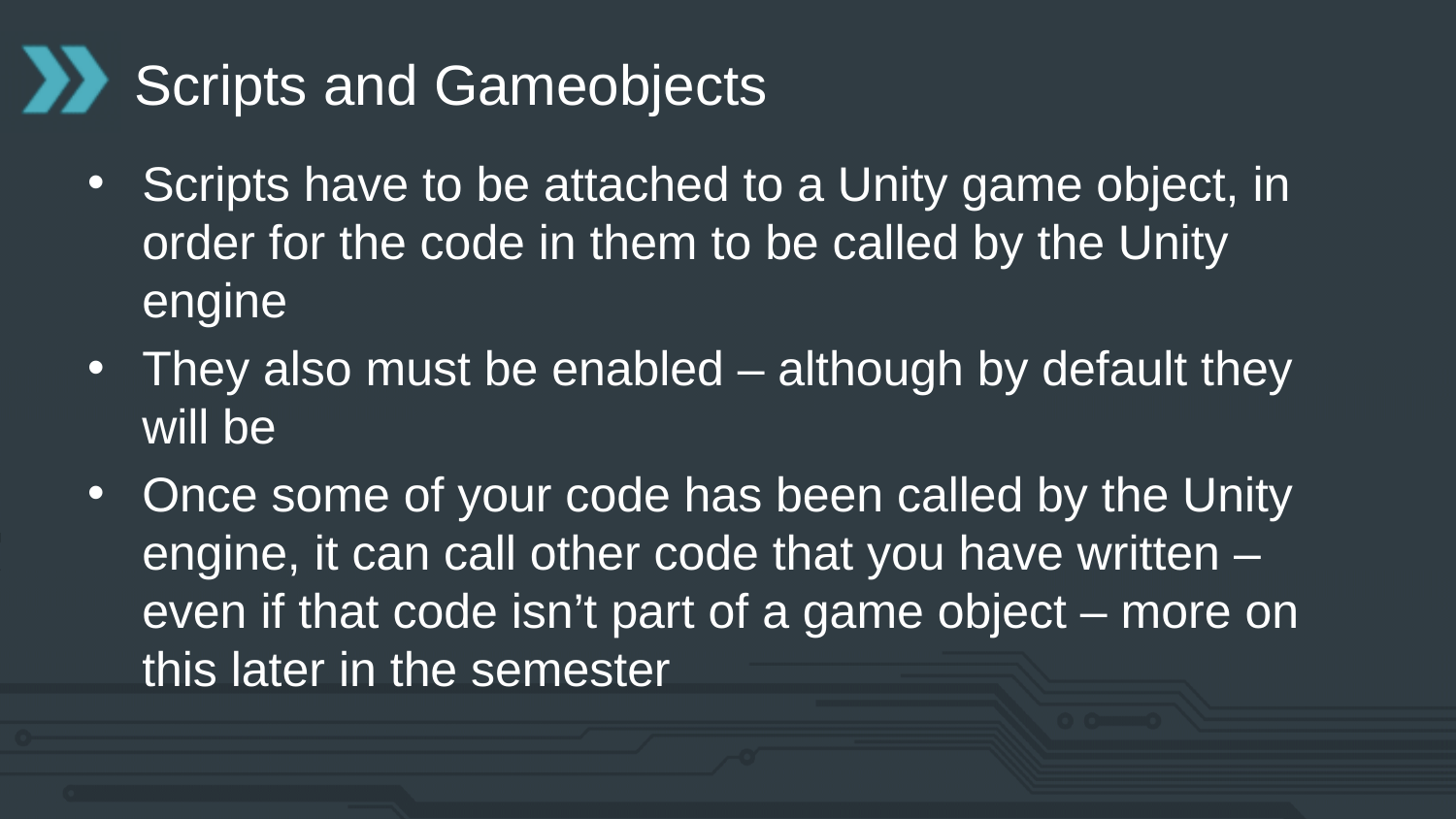

# Scripts and Gameobjects
Scripts have to be attached to a Unity game object, in order for the code in them to be called by the Unity engine
They also must be enabled – although by default they will be
Once some of your code has been called by the Unity engine, it can call other code that you have written – even if that code isn’t part of a game object – more on this later in the semester